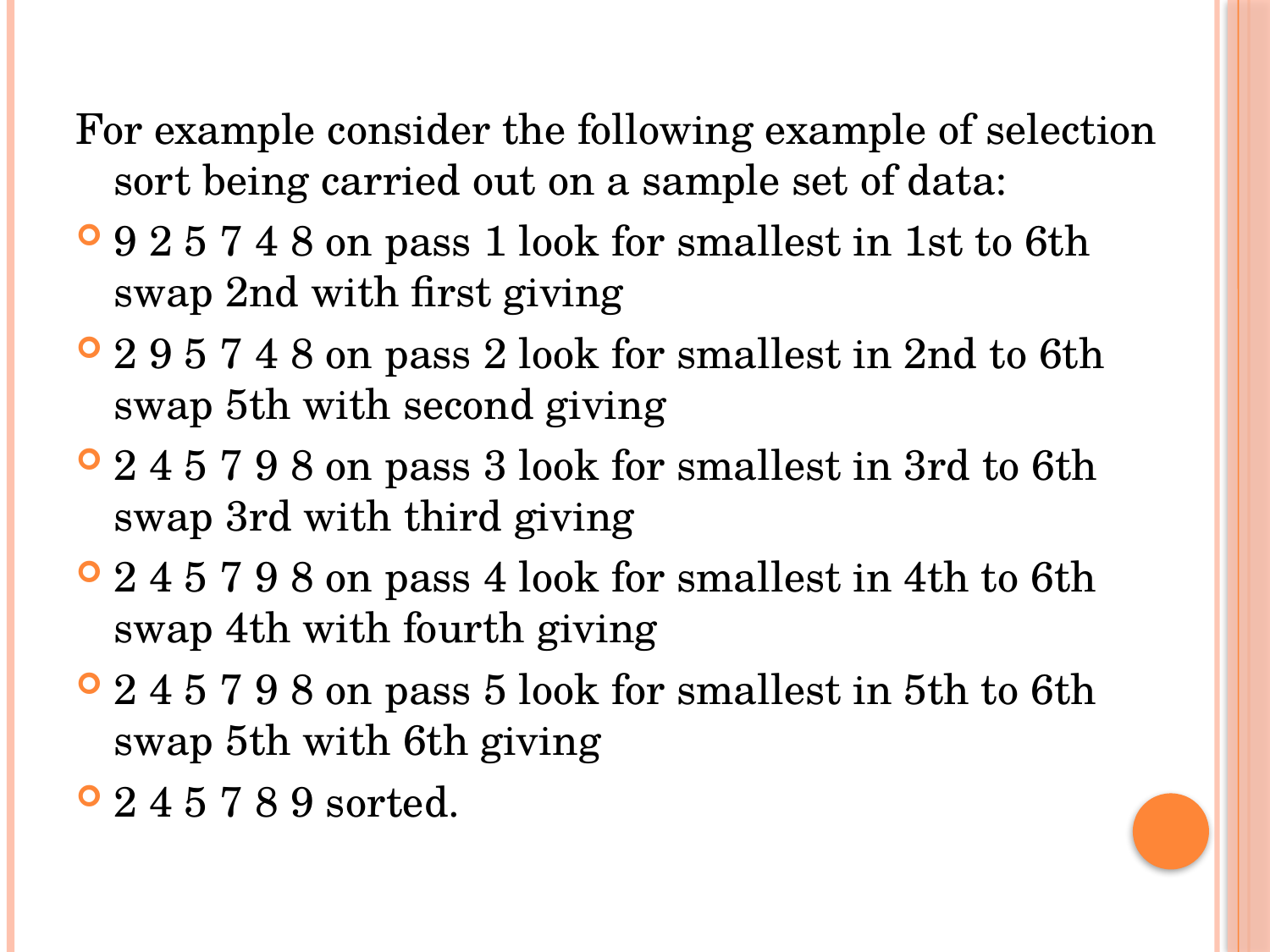

For example consider the following example of selection sort being carried out on a sample set of data:
9 2 5 7 4 8 on pass 1 look for smallest in 1st to 6th swap 2nd with first giving
2 9 5 7 4 8 on pass 2 look for smallest in 2nd to 6th swap 5th with second giving
2 4 5 7 9 8 on pass 3 look for smallest in 3rd to 6th swap 3rd with third giving
2 4 5 7 9 8 on pass 4 look for smallest in 4th to 6th swap 4th with fourth giving
2 4 5 7 9 8 on pass 5 look for smallest in 5th to 6th swap 5th with 6th giving
2 4 5 7 8 9 sorted.